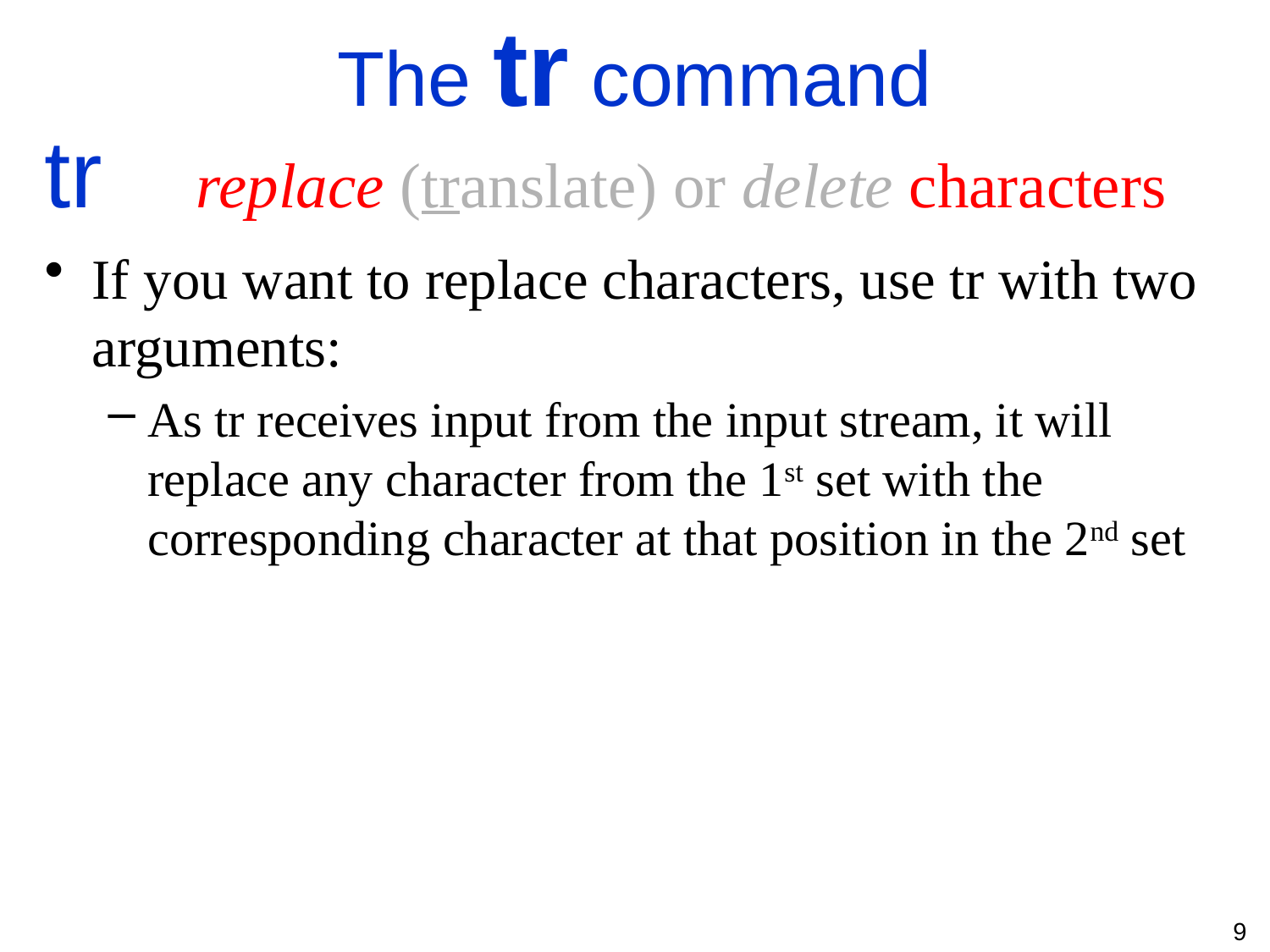

The tr command
tr   replace (translate) or delete characters

If you want to replace characters, use tr with two arguments:
As tr receives input from the input stream, it will replace any character from the 1st set with the corresponding character at that position in the 2nd set

9